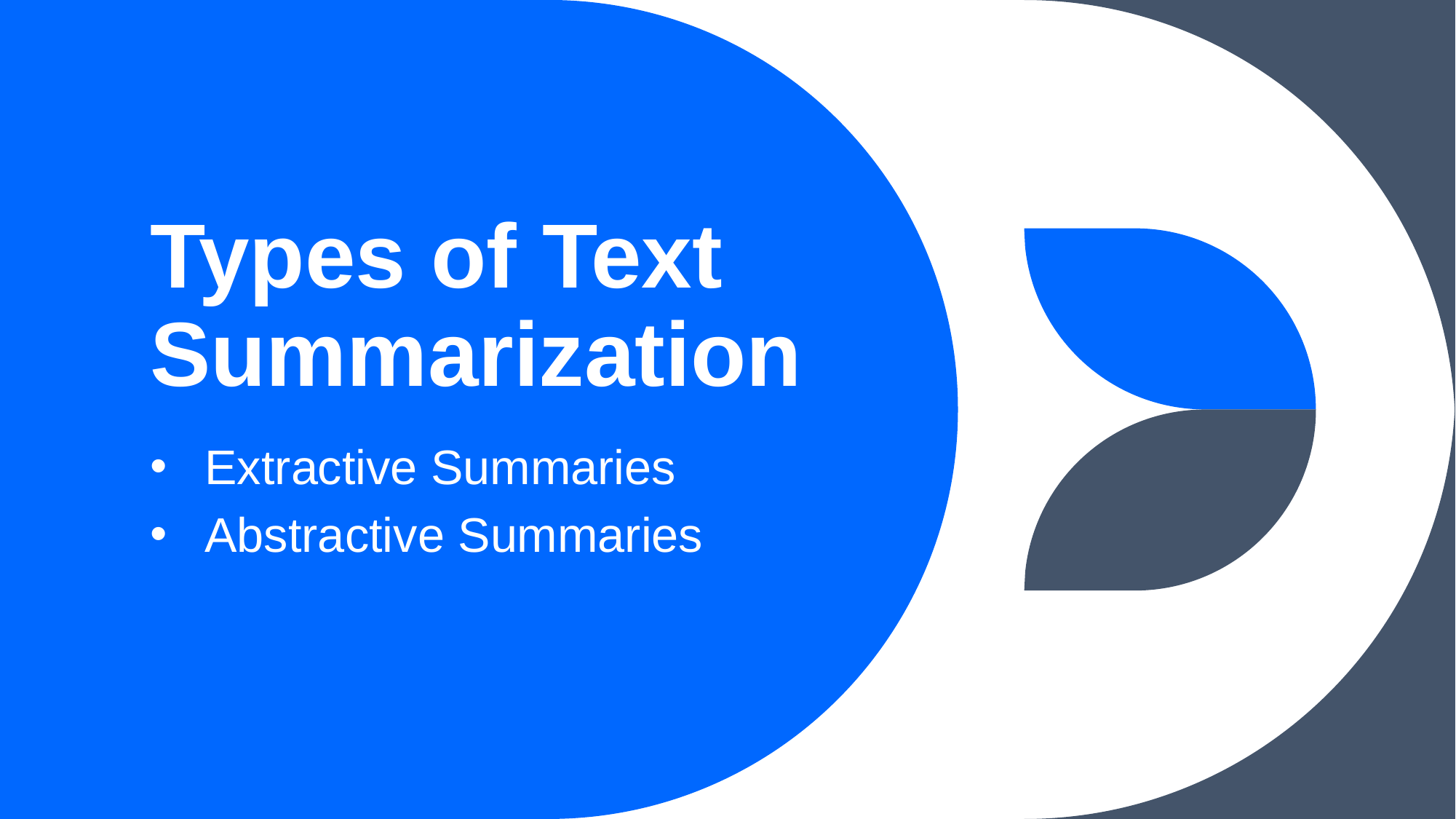

# Types of Text Summarization
Extractive Summaries
Abstractive Summaries